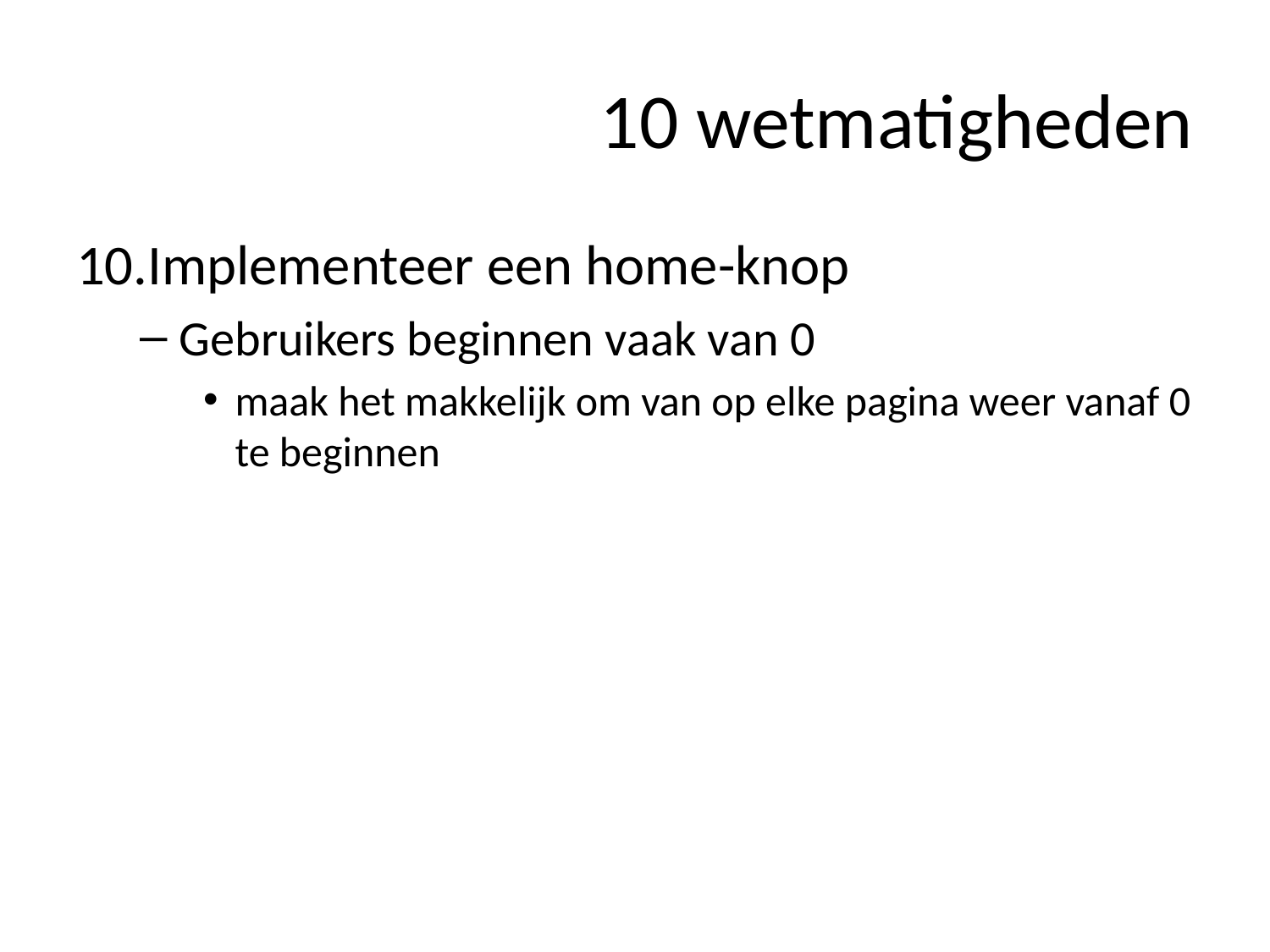

# 10 wetmatigheden
Implementeer een home-knop
Gebruikers beginnen vaak van 0
maak het makkelijk om van op elke pagina weer vanaf 0 te beginnen